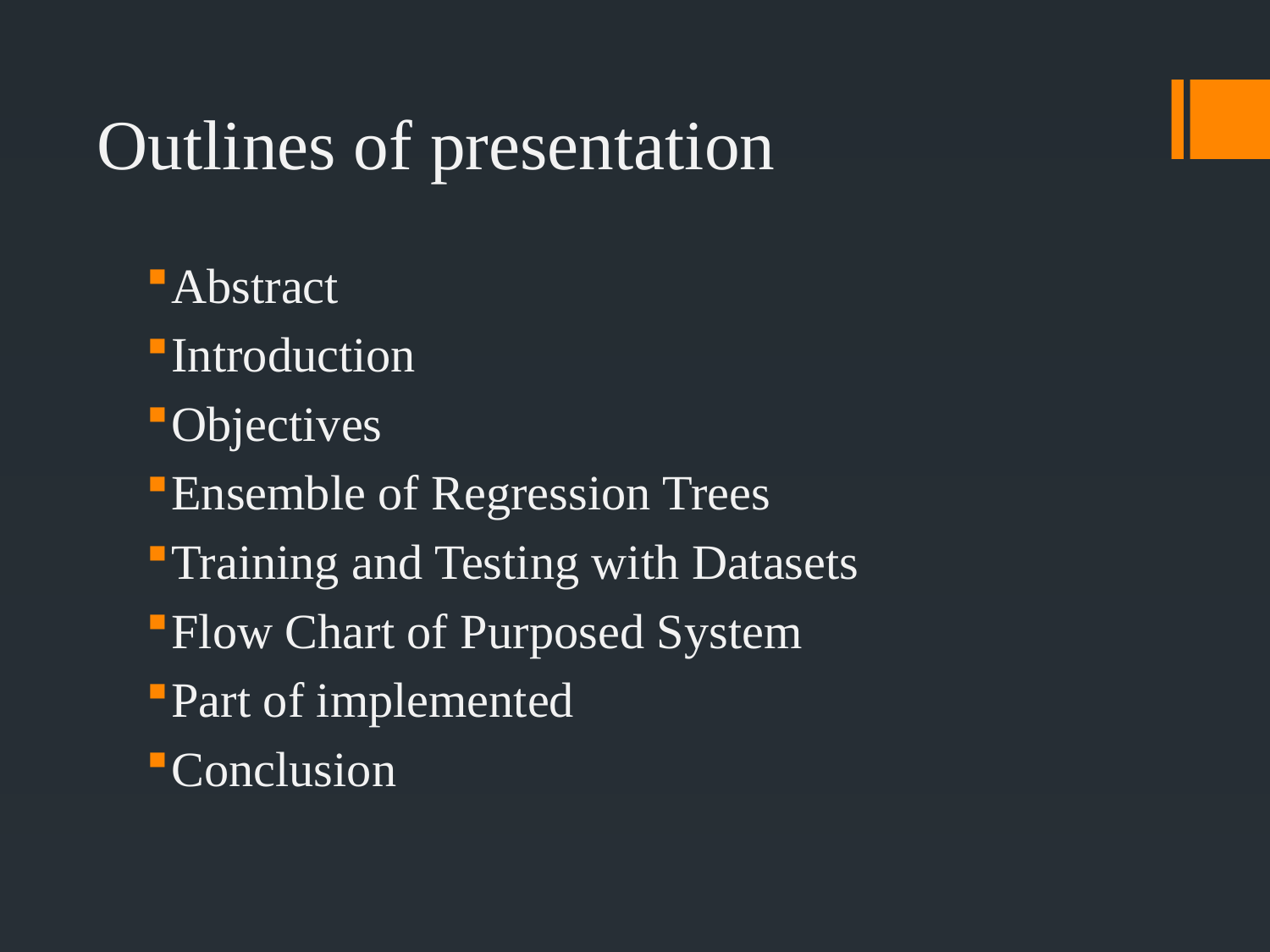

# Outlines of presentation
Abstract
Introduction
Objectives
Ensemble of Regression Trees
Training and Testing with Datasets
Flow Chart of Purposed System
Part of implemented
Conclusion